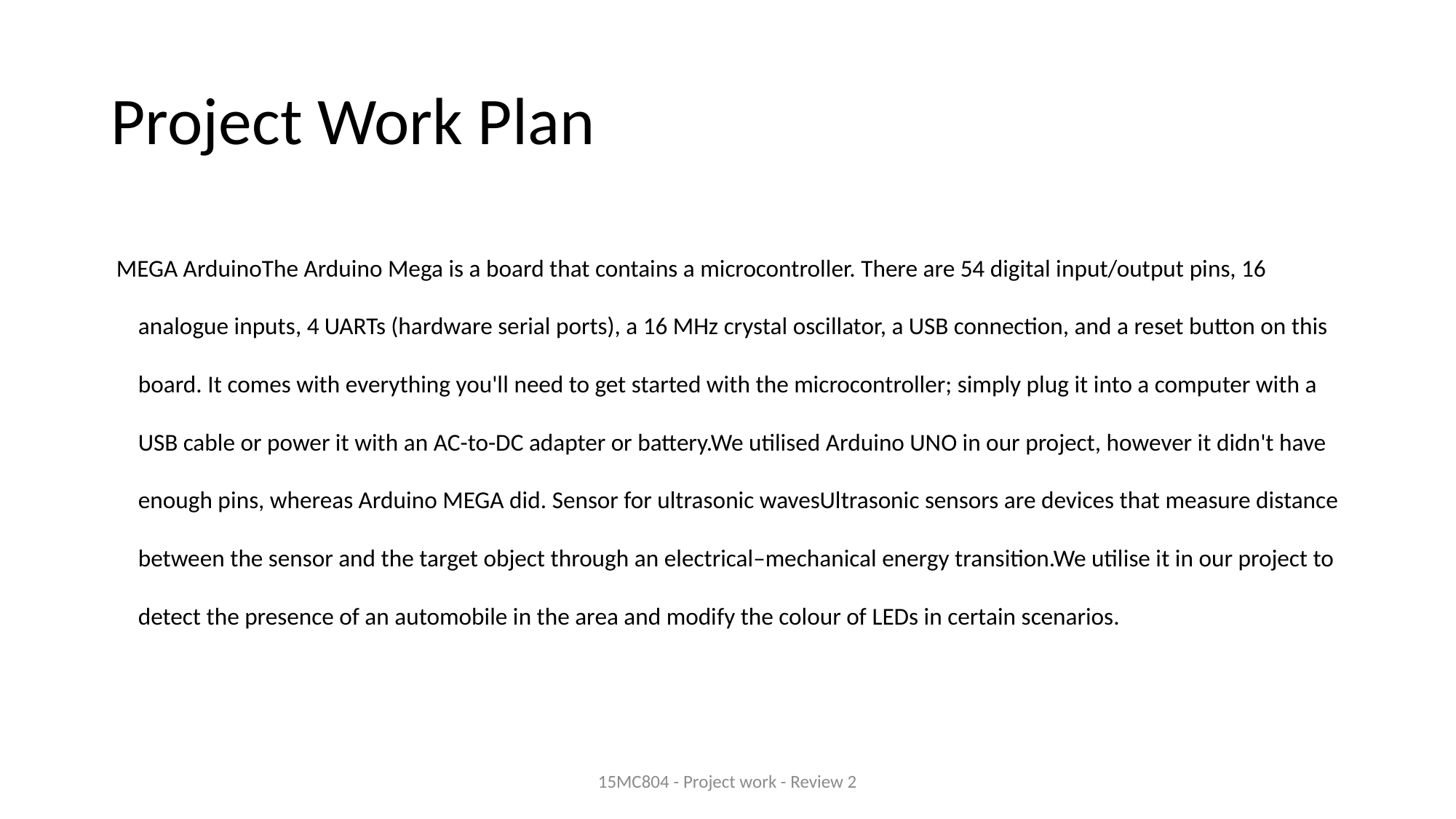

# Project Work Plan
 MEGA ArduinoThe Arduino Mega is a board that contains a microcontroller. There are 54 digital input/output pins, 16 analogue inputs, 4 UARTs (hardware serial ports), a 16 MHz crystal oscillator, a USB connection, and a reset button on this board. It comes with everything you'll need to get started with the microcontroller; simply plug it into a computer with a USB cable or power it with an AC-to-DC adapter or battery.We utilised Arduino UNO in our project, however it didn't have enough pins, whereas Arduino MEGA did. Sensor for ultrasonic wavesUltrasonic sensors are devices that measure distance between the sensor and the target object through an electrical–mechanical energy transition.We utilise it in our project to detect the presence of an automobile in the area and modify the colour of LEDs in certain scenarios.
15MC804 - Project work - Review 2